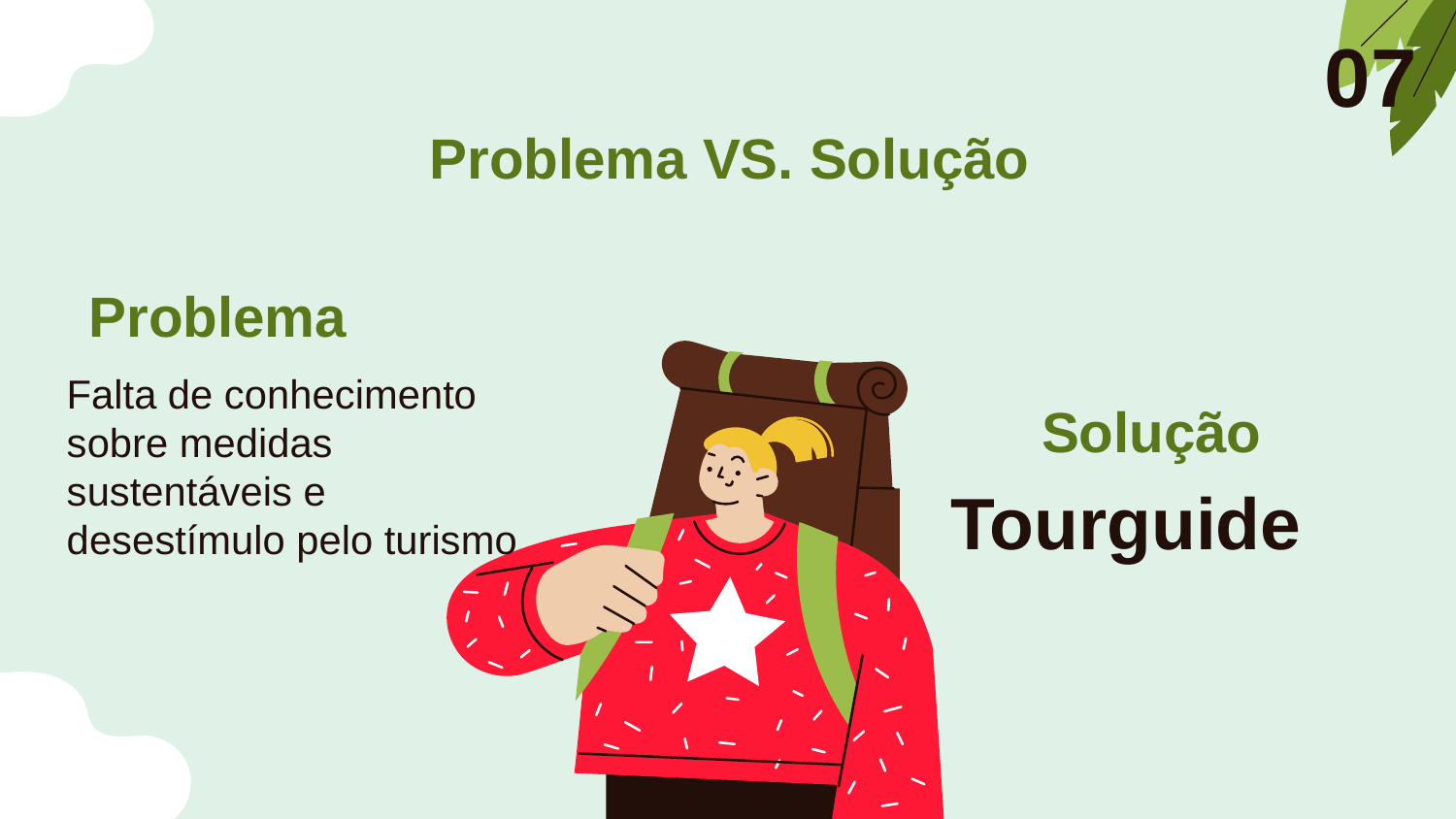

07
Problema VS. Solução
Problema

Solução
Falta de conhecimento  sobre medidas sustentáveis e desestímulo pelo turismo
Tourguide